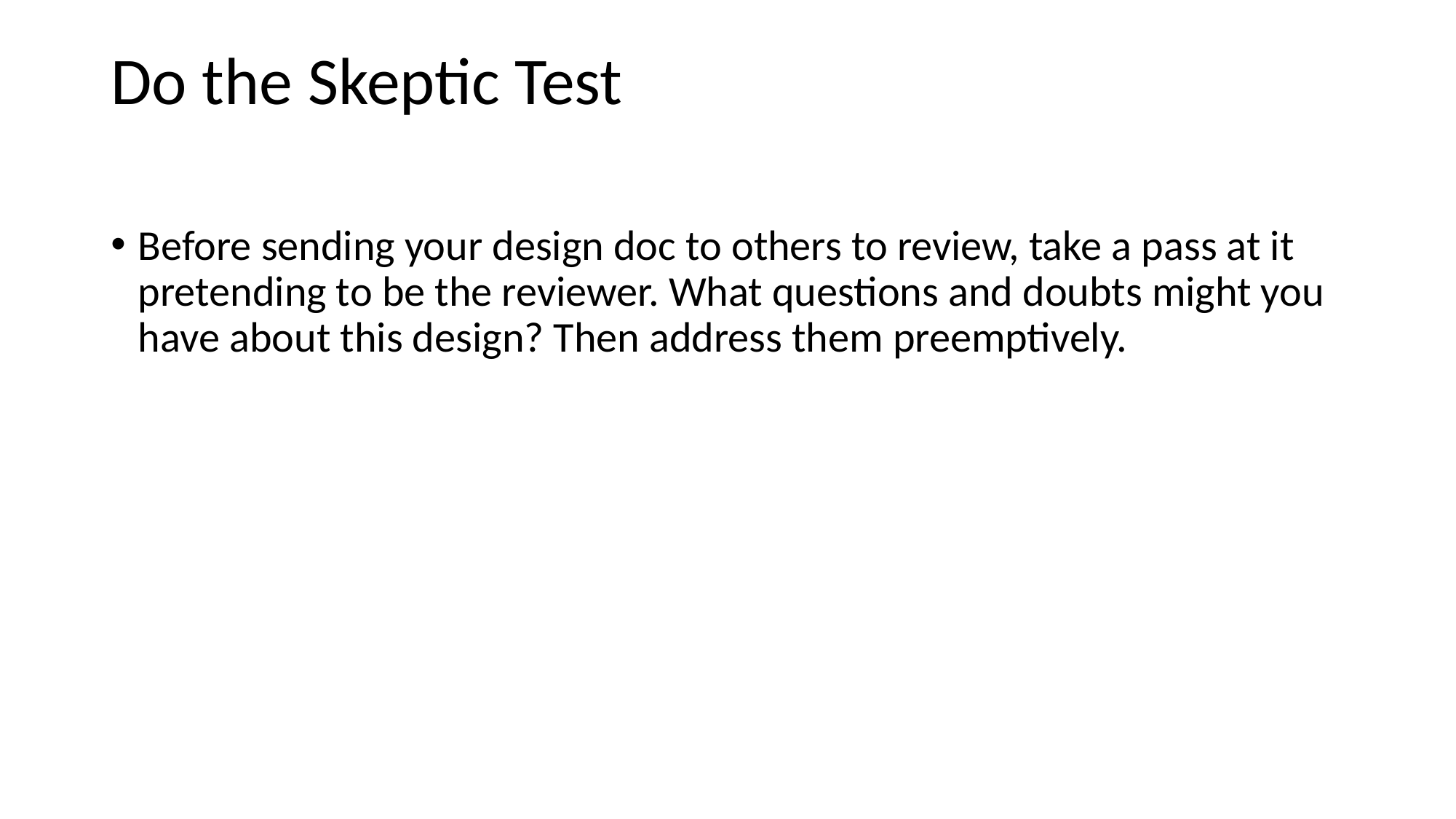

# Do the Skeptic Test
Before sending your design doc to others to review, take a pass at it pretending to be the reviewer. What questions and doubts might you have about this design? Then address them preemptively.